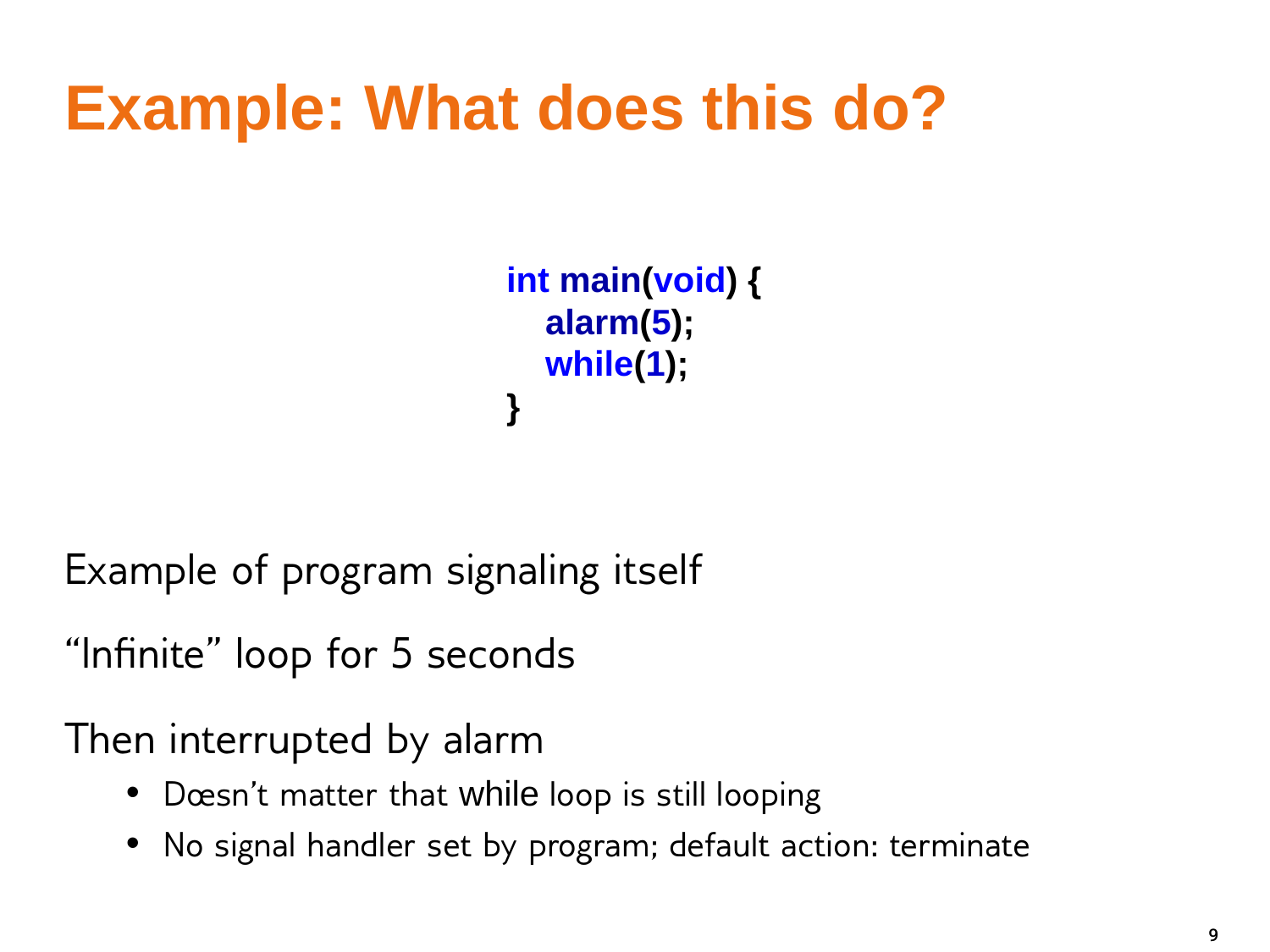

# Example: What does this do?
int main(void) {
    alarm(5);
    while(1);
}
Example of program signaling itself
“Infinite” loop for 5 seconds
Then interrupted by alarm
Doesn’t matter that while loop is still looping
No signal handler set by program; default action: terminate